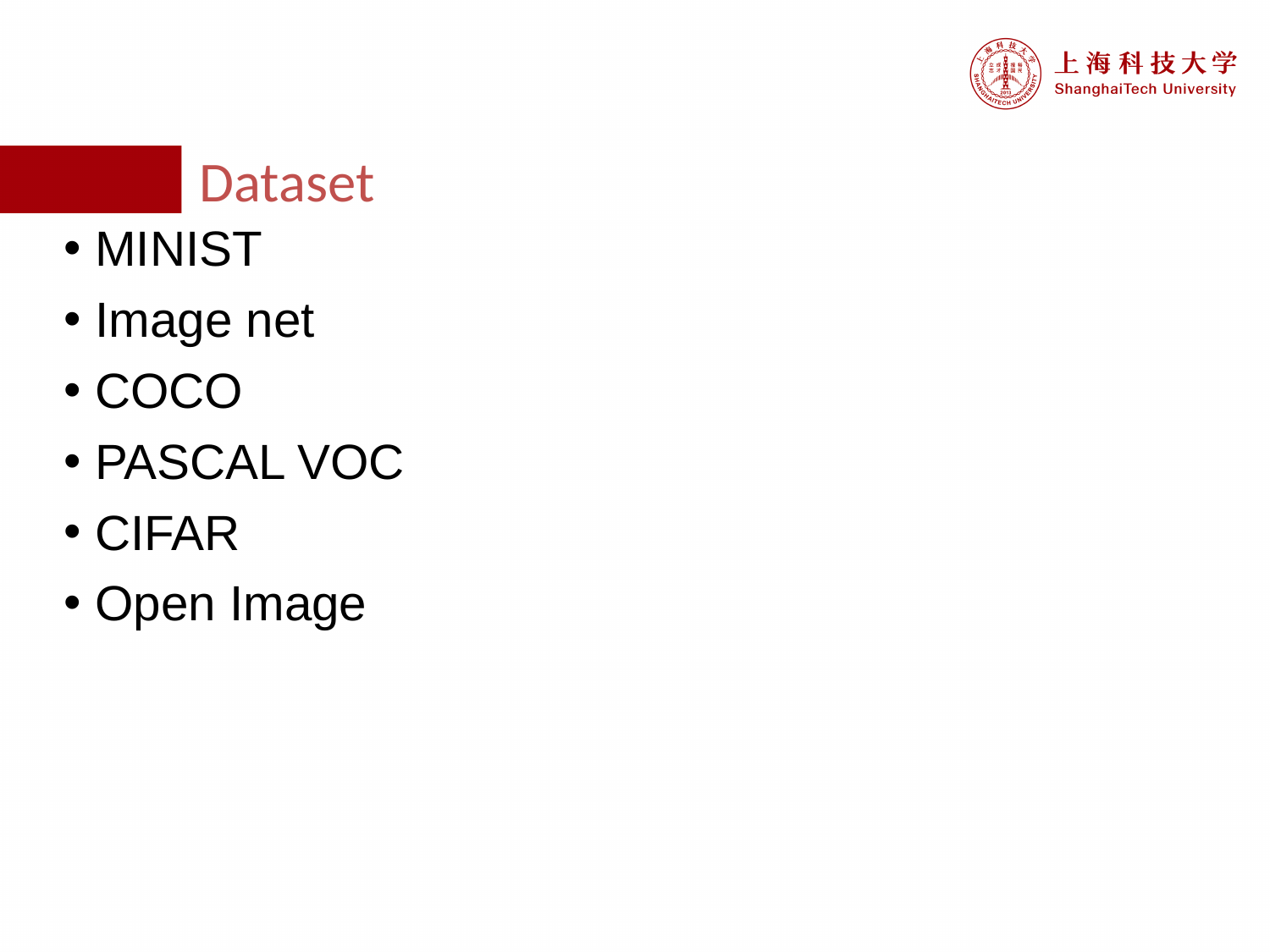

Dataset
#
MINIST
Image net
COCO
PASCAL VOC
CIFAR
Open Image